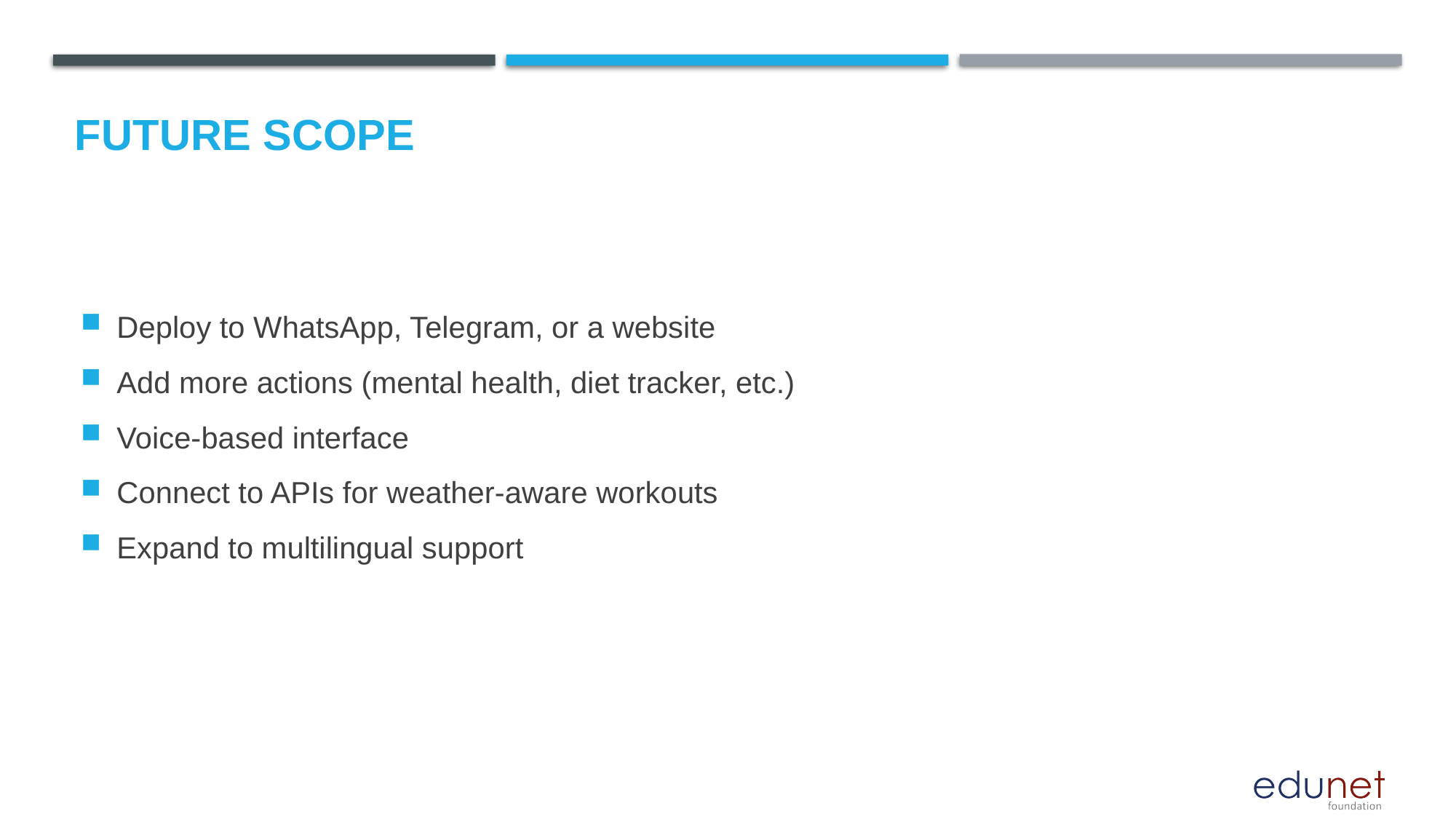

Future scope
Deploy to WhatsApp, Telegram, or a website
Add more actions (mental health, diet tracker, etc.)
Voice-based interface
Connect to APIs for weather-aware workouts
Expand to multilingual support